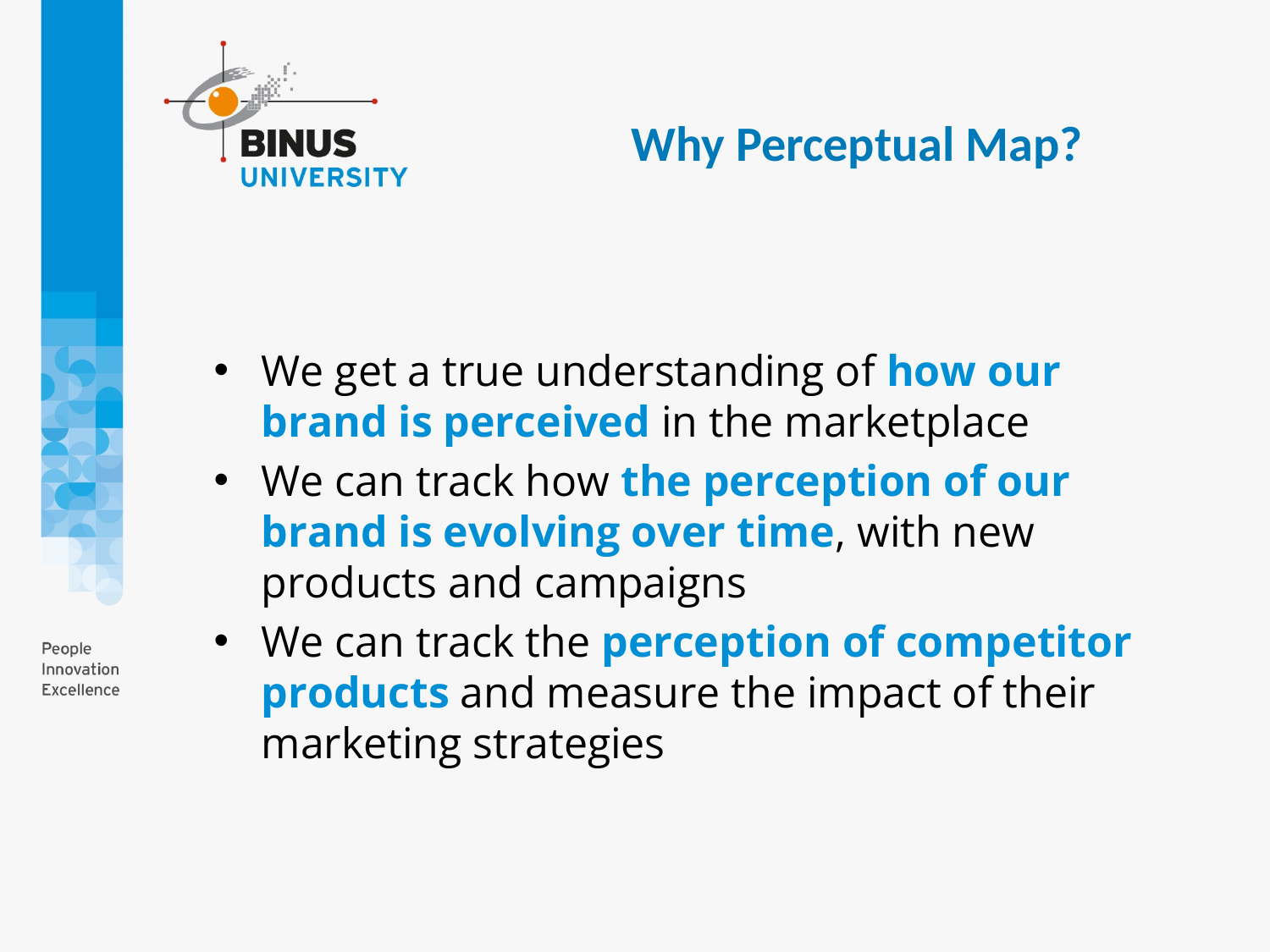

Why Perceptual Map?
We get a true understanding of how our brand is perceived in the marketplace
We can track how the perception of our brand is evolving over time, with new products and campaigns
We can track the perception of competitor products and measure the impact of their marketing strategies